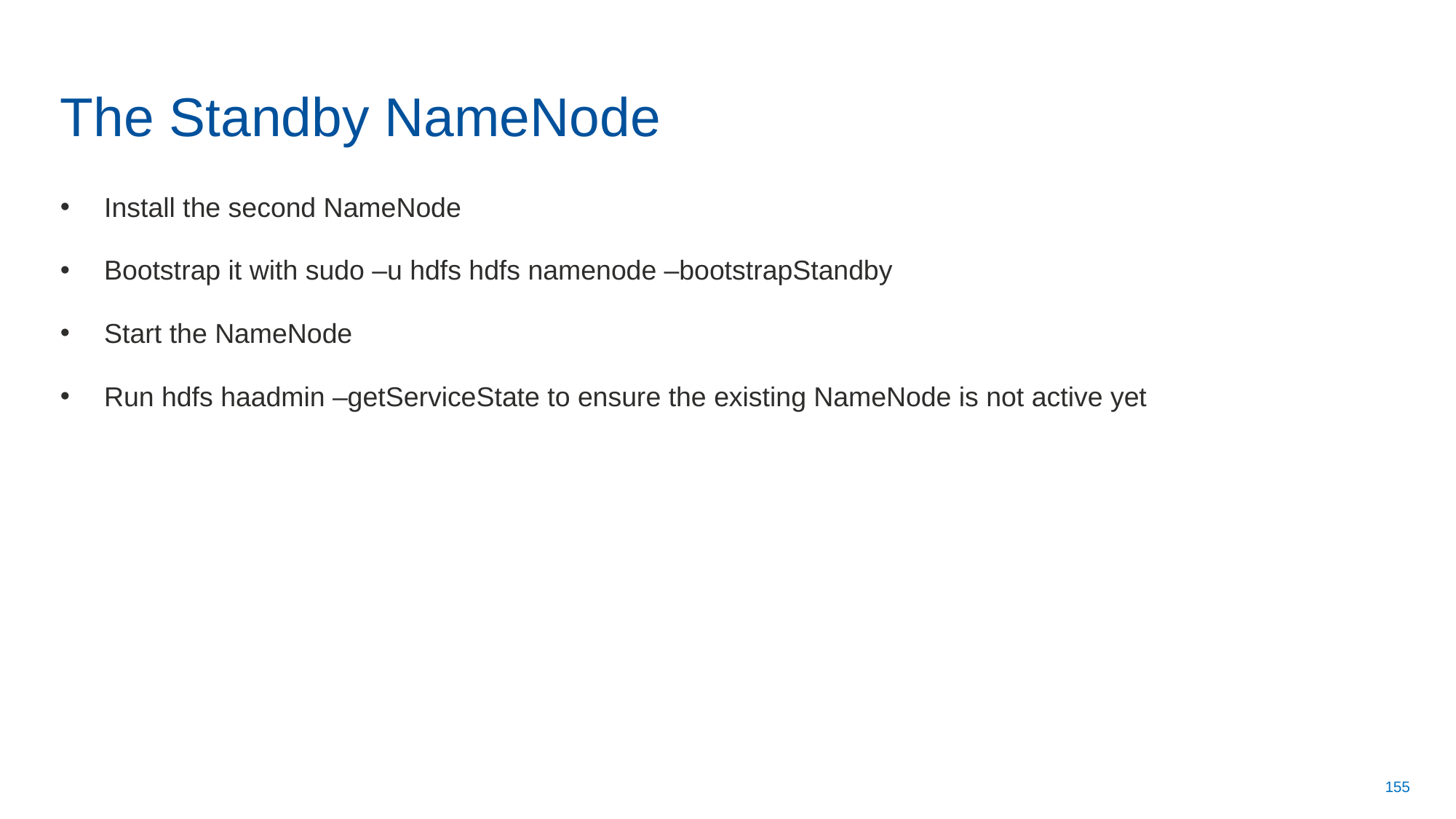

# The Standby NameNode
Install the second NameNode
Bootstrap it with sudo –u hdfs hdfs namenode –bootstrapStandby
Start the NameNode
Run hdfs haadmin –getServiceState to ensure the existing NameNode is not active yet